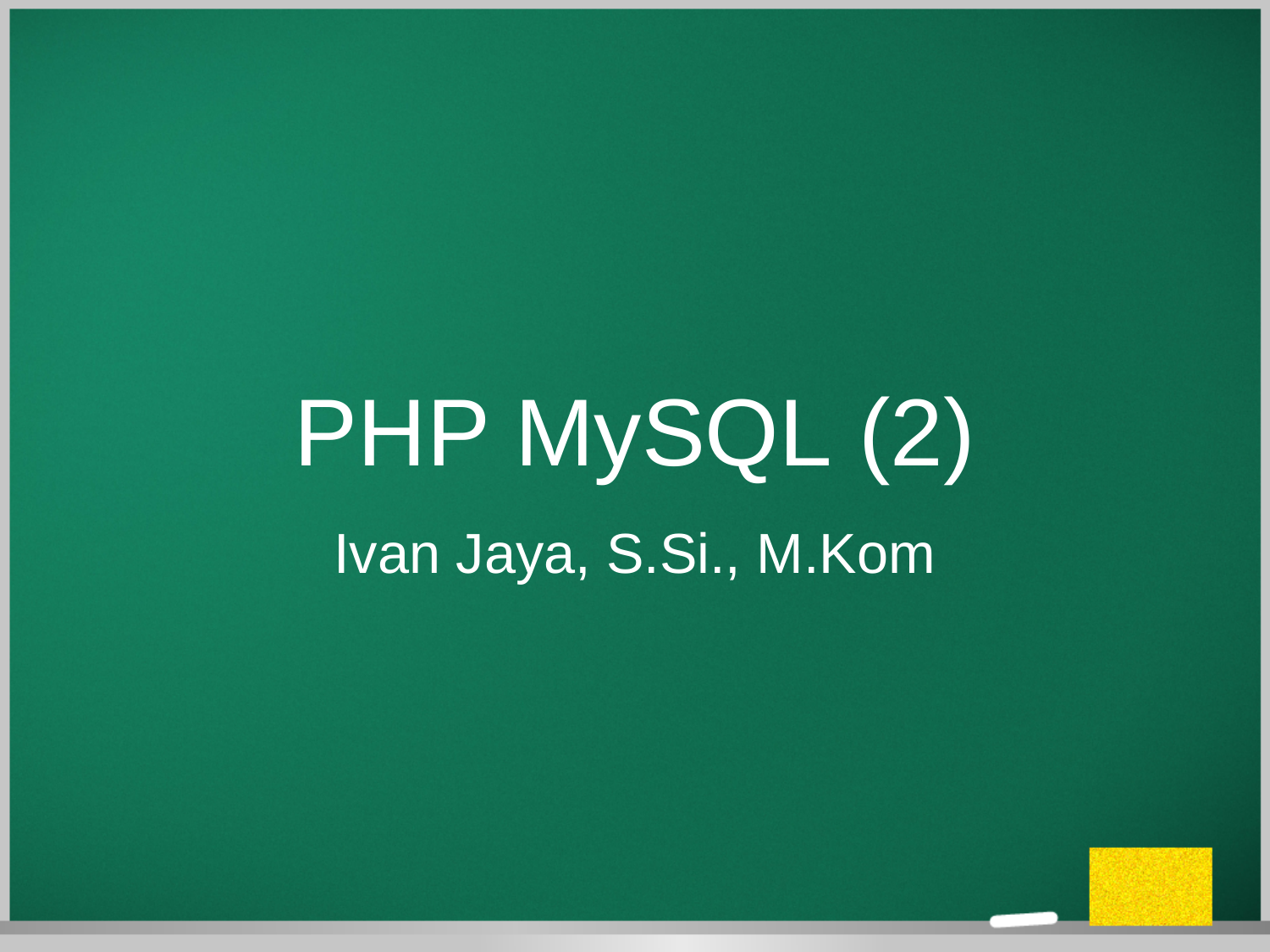

PHP MySQL (2)
Ivan Jaya, S.Si., M.Kom